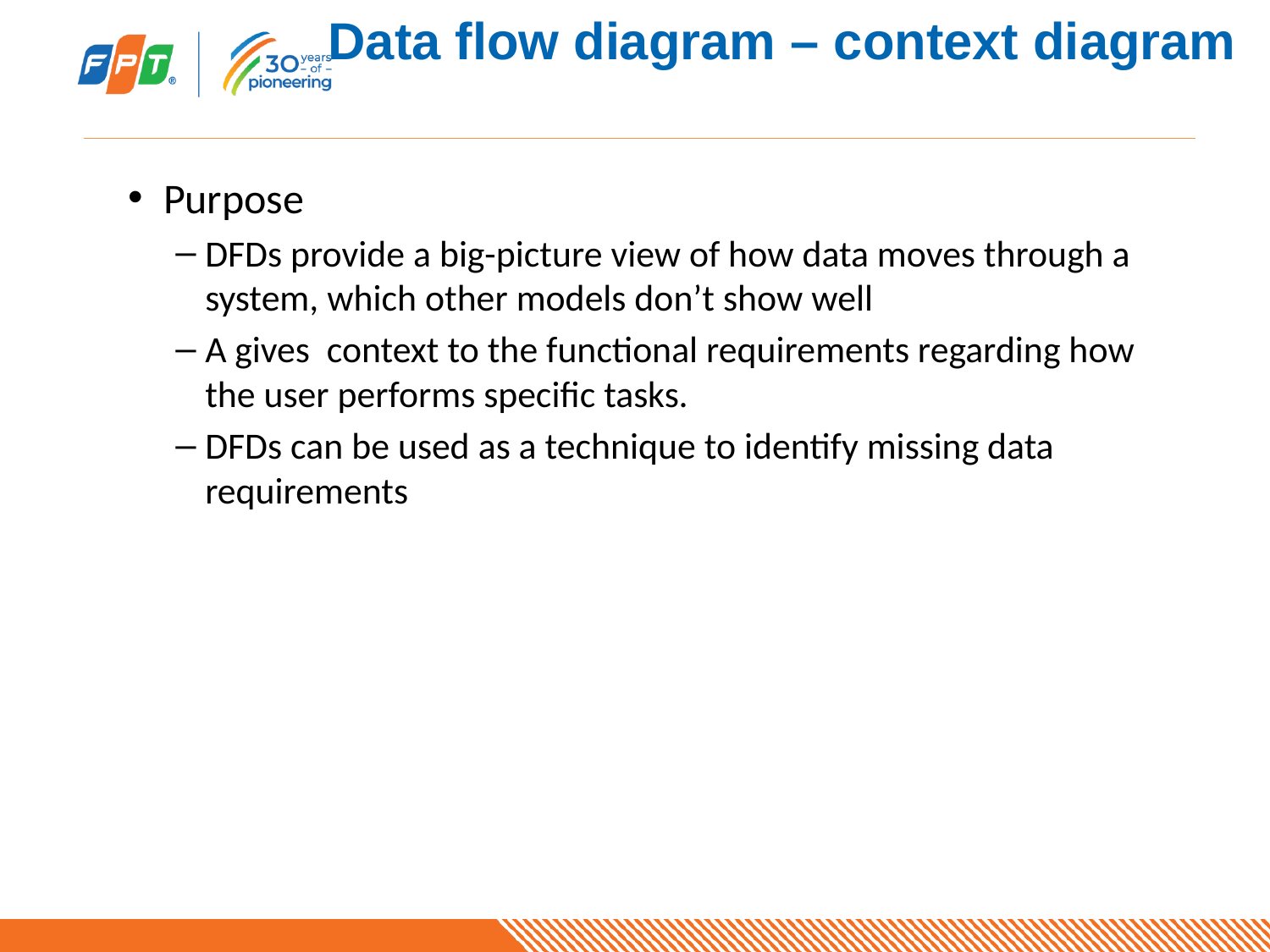

# Data flow diagram – context diagram
Purpose
DFDs provide a big-picture view of how data moves through a system, which other models don’t show well
A gives  context to the functional requirements regarding how the user performs specific tasks.
DFDs can be used as a technique to identify missing data requirements